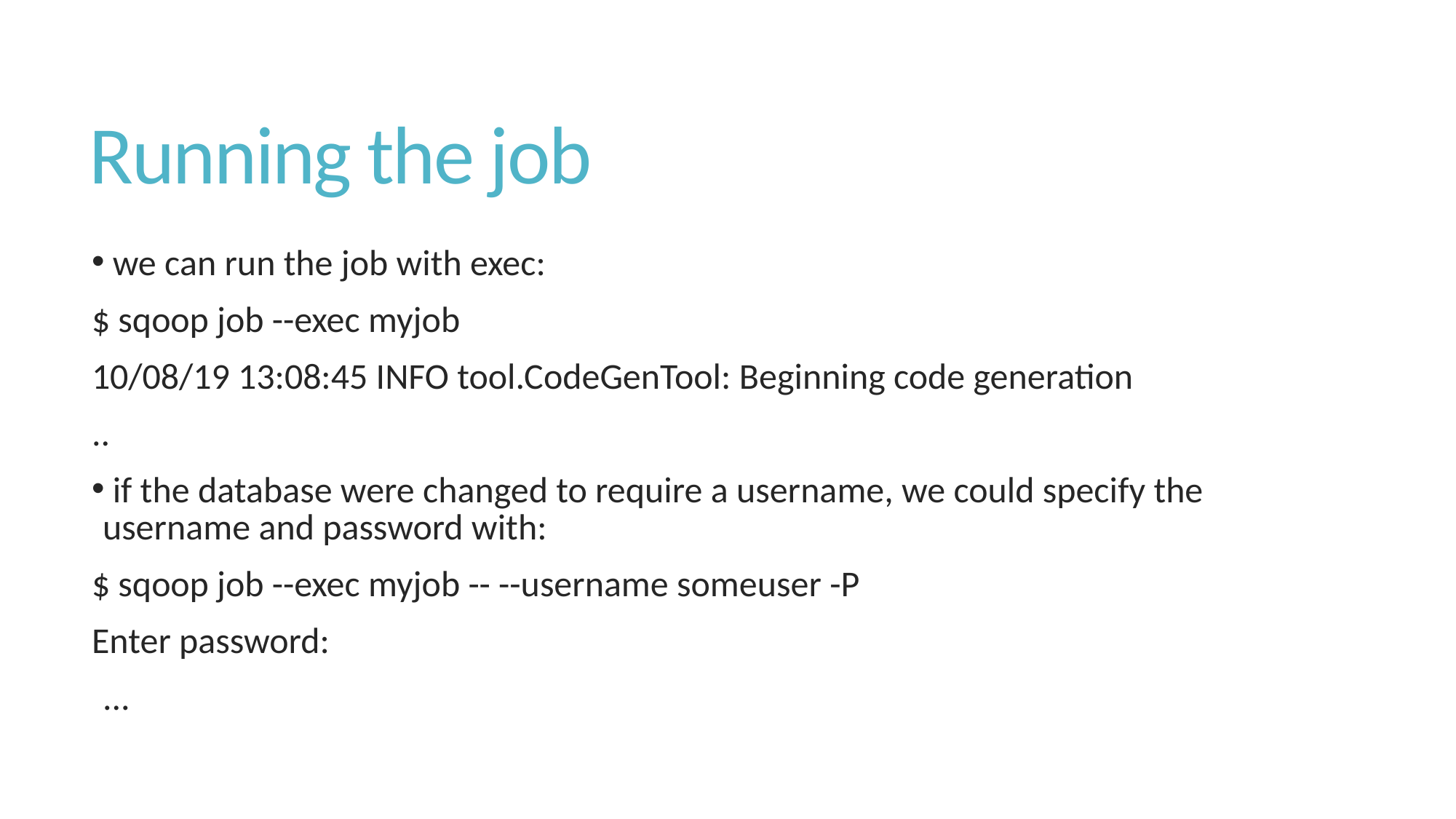

# Running the job
 we can run the job with exec:
$ sqoop job --exec myjob
10/08/19 13:08:45 INFO tool.CodeGenTool: Beginning code generation
..
 if the database were changed to require a username, we could specify the username and password with:
$ sqoop job --exec myjob -- --username someuser -P
Enter password:
...